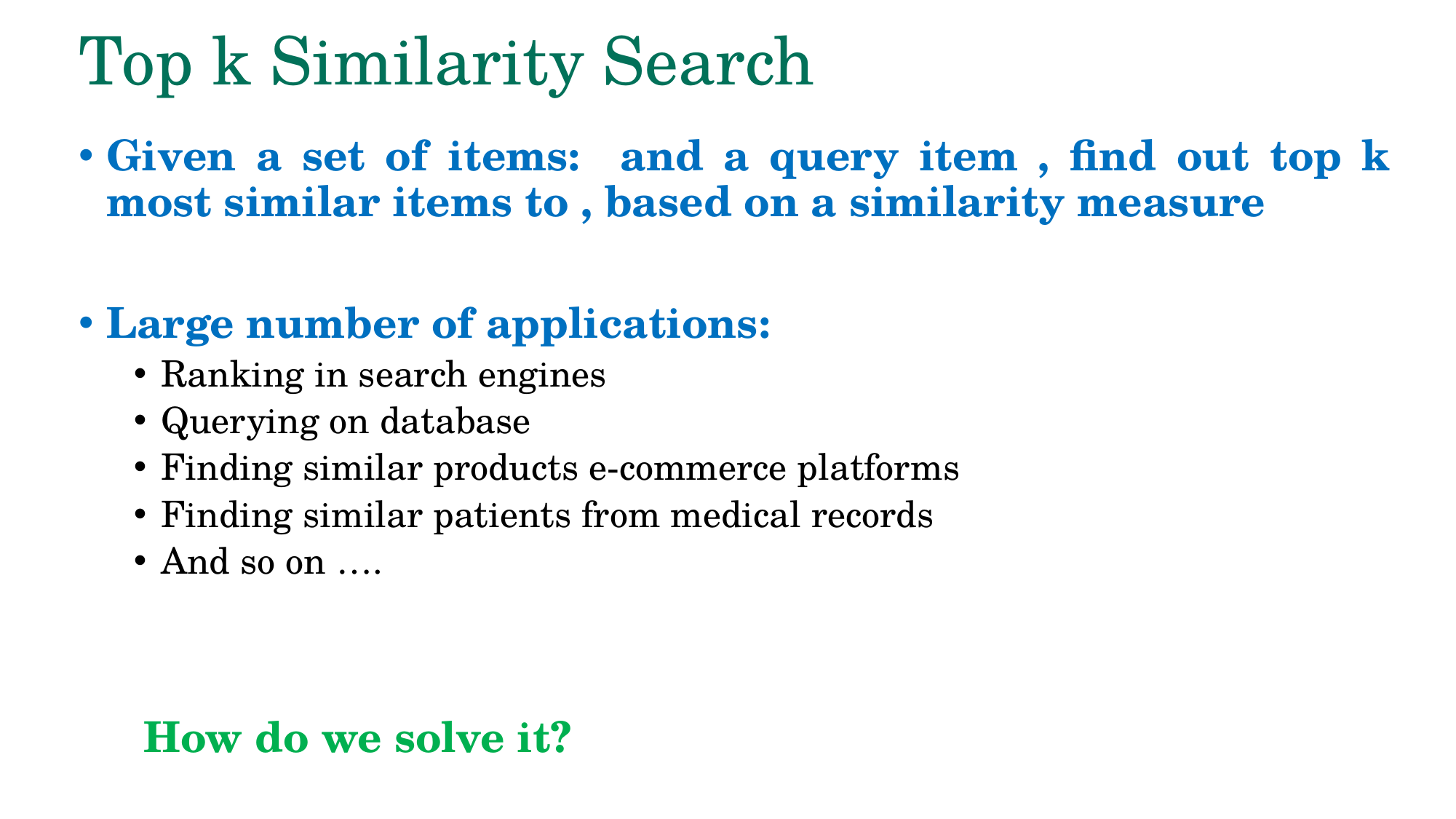

# Top k Similarity Search
Given a set of items:  and a query item , find out top k most similar items to , based on a similarity measure

Large number of applications:
Ranking in search engines
Querying on database
Finding similar products e-commerce platforms
Finding similar patients from medical records
And so on ….
How do we solve it?